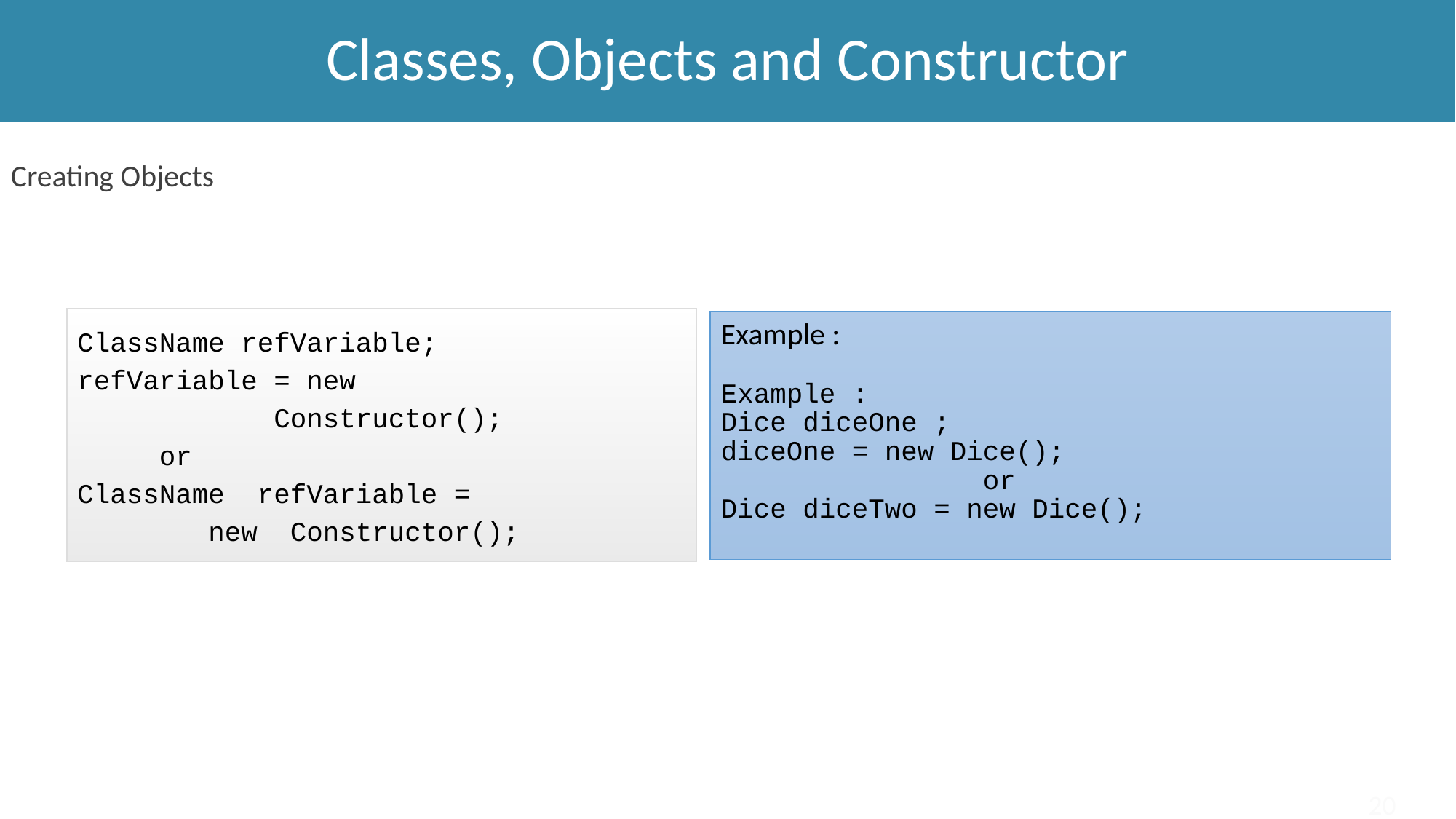

Classes, Objects and Constructor
Creating Objects
ClassName refVariable;
refVariable = new
            Constructor();
	or
ClassName  refVariable =
        new  Constructor();

Example :

Example :
Dice diceOne ;
diceOne = new Dice();
                or
Dice diceTwo = new Dice();